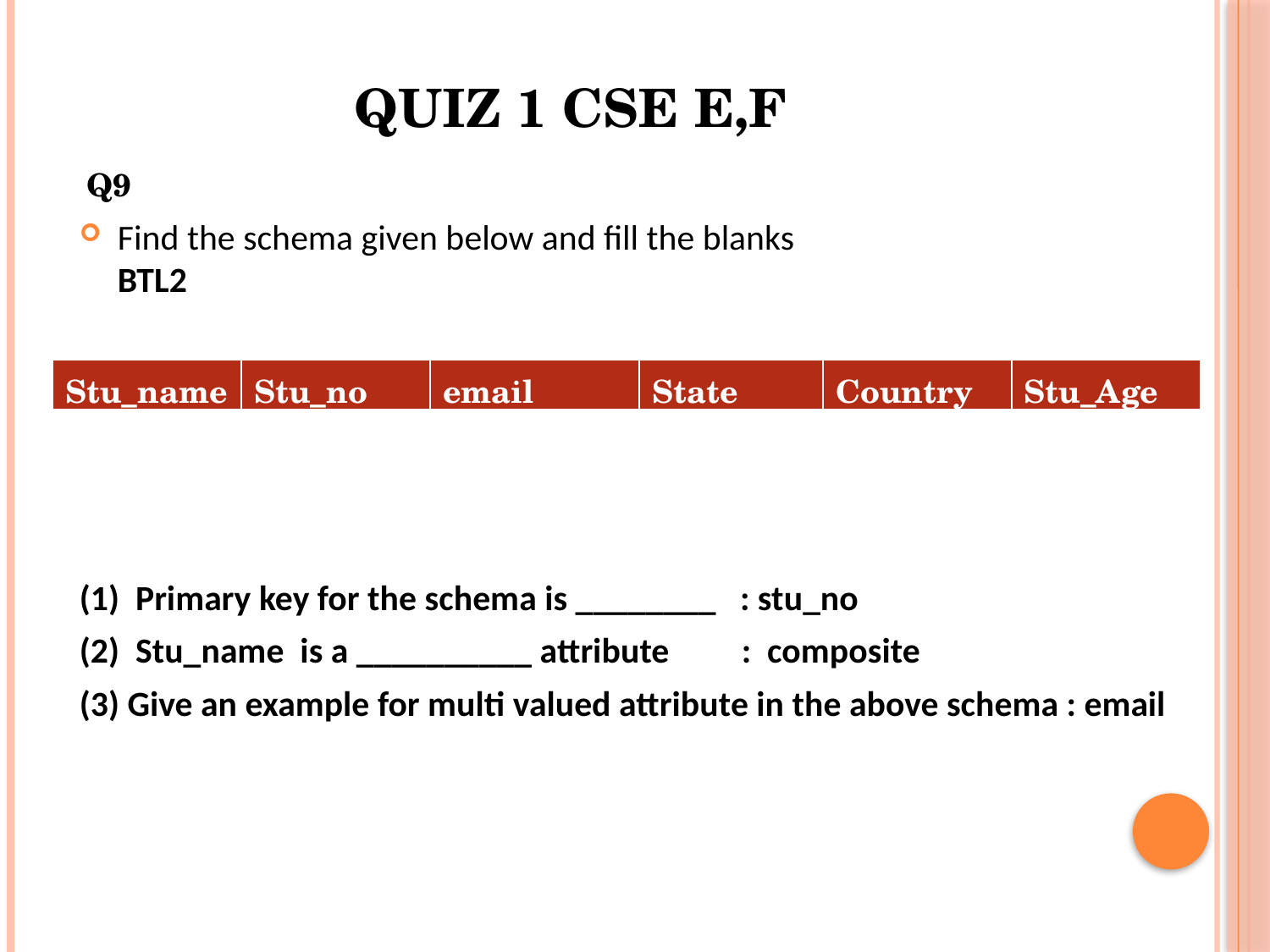

# Quiz 1 CSE E,F
Q9
Find the schema given below and fill the blanks 			BTL2

(1)  Primary key for the schema is ________   : stu_no
(2)  Stu_name  is a __________ attribute         :  composite
(3) Give an example for multi valued attribute in the above schema : email

| Stu\_name | Stu\_no | email | State | Country | Stu\_Age |
| --- | --- | --- | --- | --- | --- |